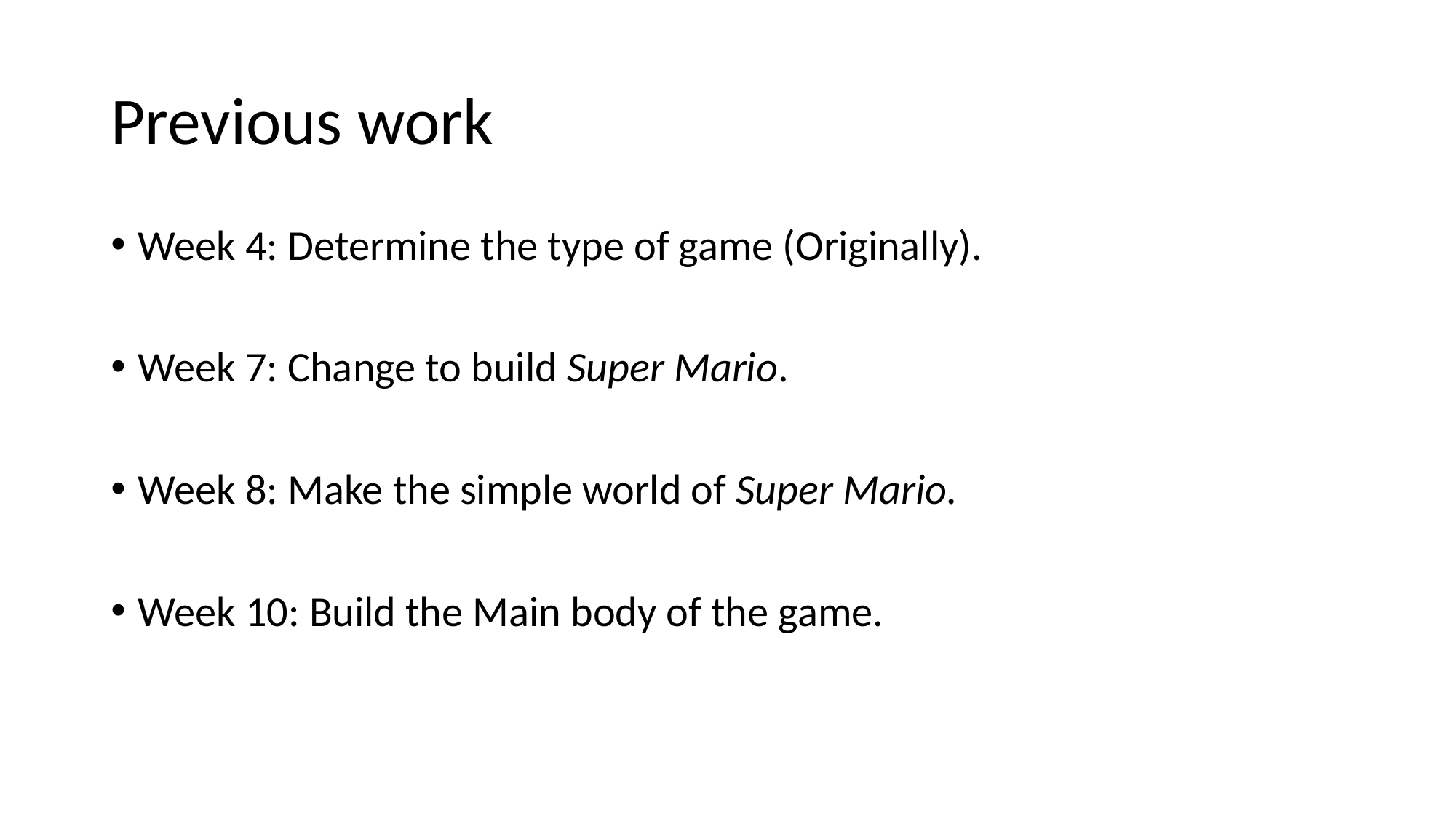

# Previous work
Week 4: Determine the type of game (Originally).

Week 7: Change to build Super Mario.

Week 8: Make the simple world of Super Mario.

Week 10: Build the Main body of the game.